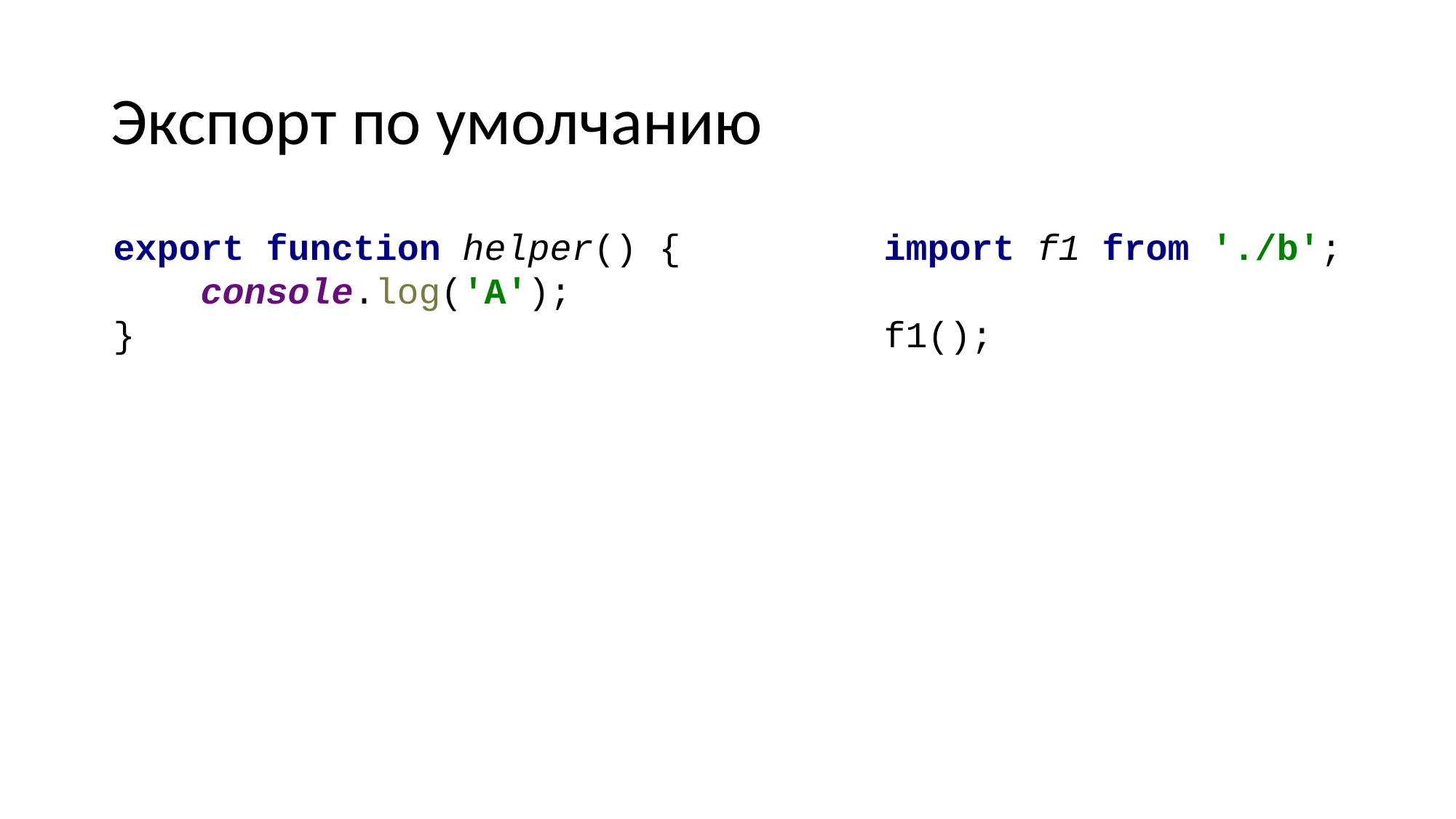

# Экспорт по умолчанию
import f1 from './b';
f1();

export function helper() {
    console.log('A');
}